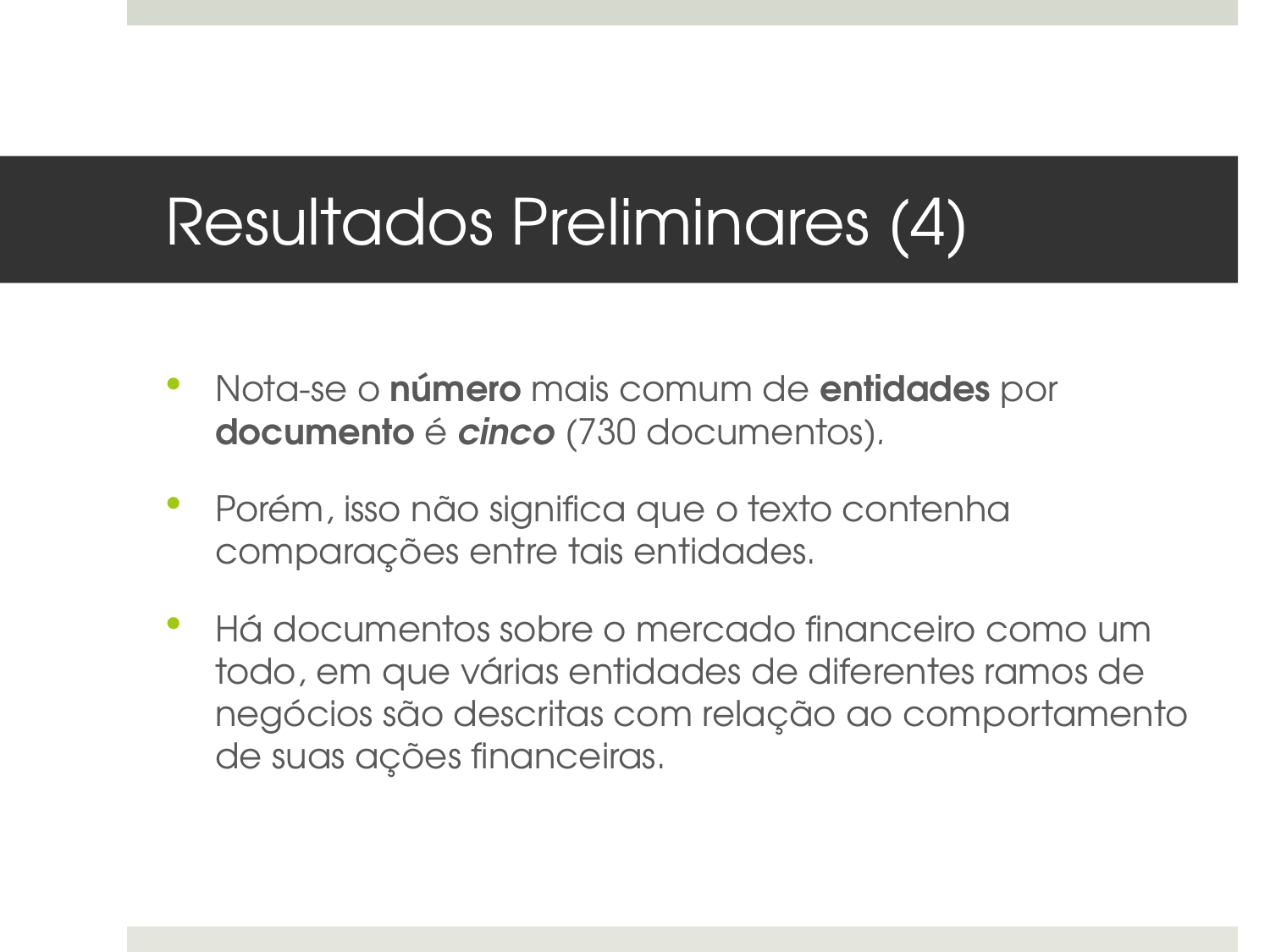

# Resultados Preliminares (4)
Nota-se o número mais comum de entidades por documento é cinco (730 documentos).
Porém, isso não significa que o texto contenha comparações entre tais entidades.
Há documentos sobre o mercado financeiro como um todo, em que várias entidades de diferentes ramos de negócios são descritas com relação ao comportamento de suas ações financeiras.